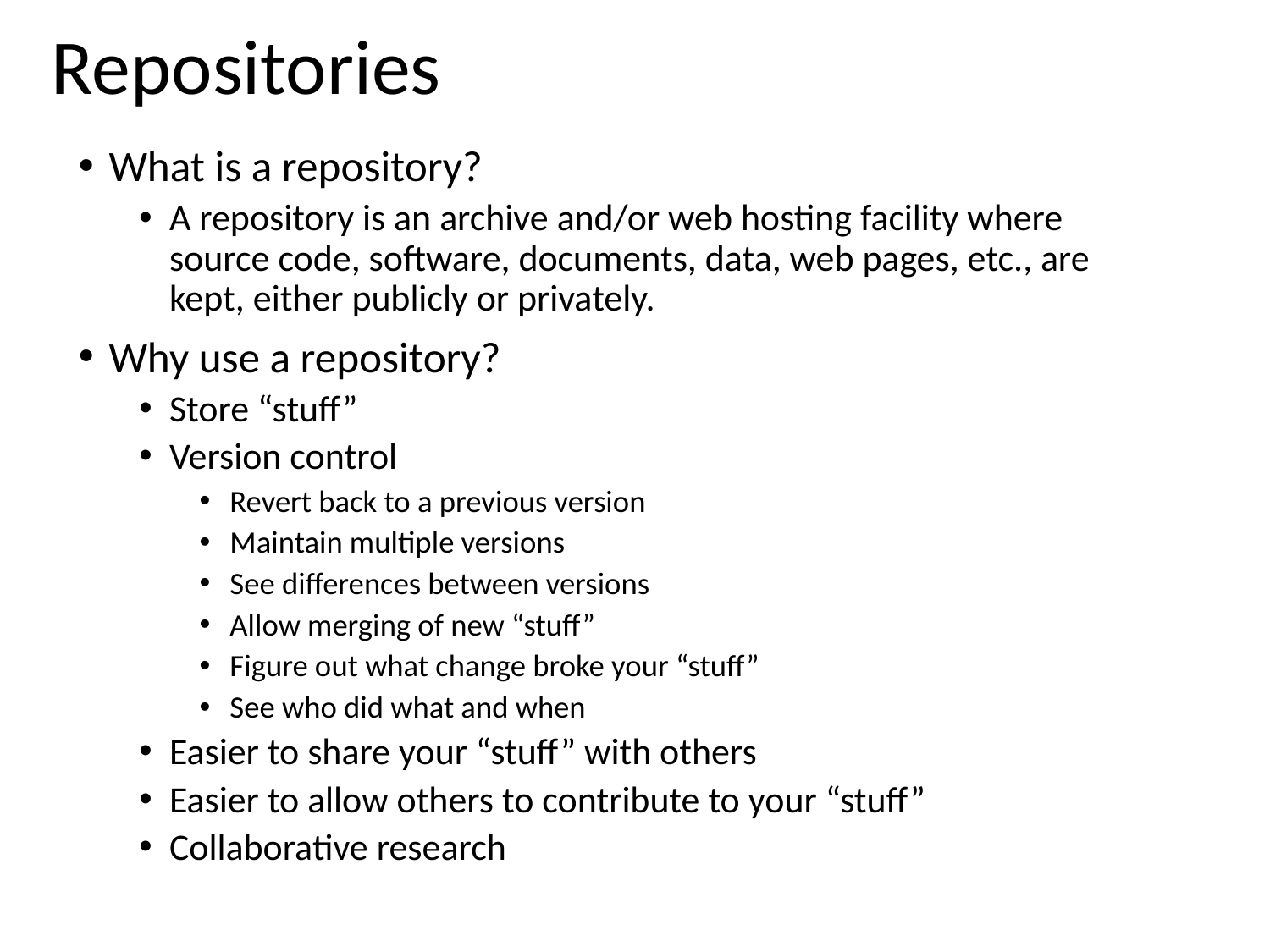

# Repositories
What is a repository?
A repository is an archive and/or web hosting facility where source code, software, documents, data, web pages, etc., are kept, either publicly or privately.
Why use a repository?
Store “stuff”
Version control
Revert back to a previous version
Maintain multiple versions
See differences between versions
Allow merging of new “stuff”
Figure out what change broke your “stuff”
See who did what and when
Easier to share your “stuff” with others
Easier to allow others to contribute to your “stuff”
Collaborative research